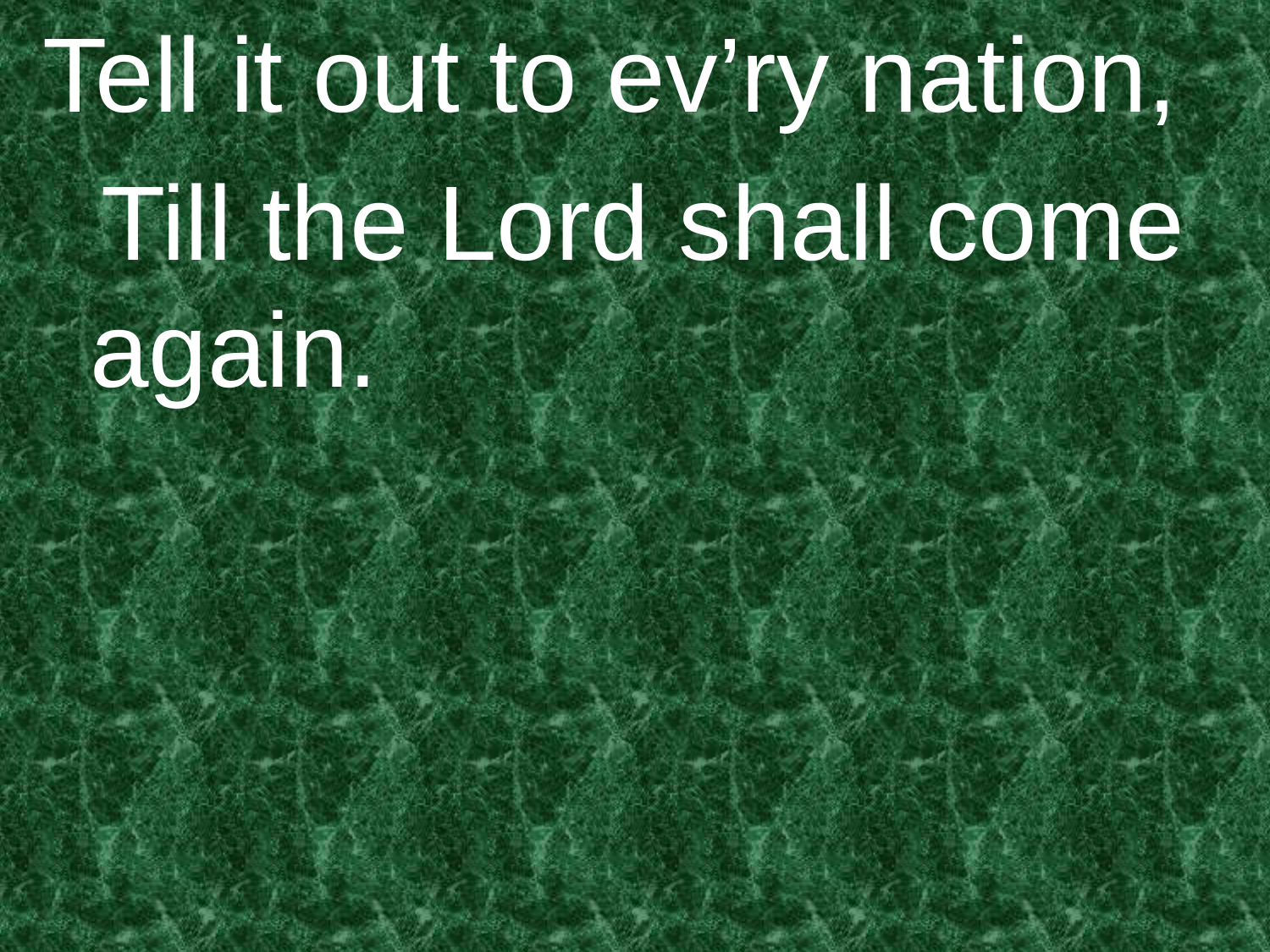

Tell it out to ev’ry nation,
  Till the Lord shall come again.